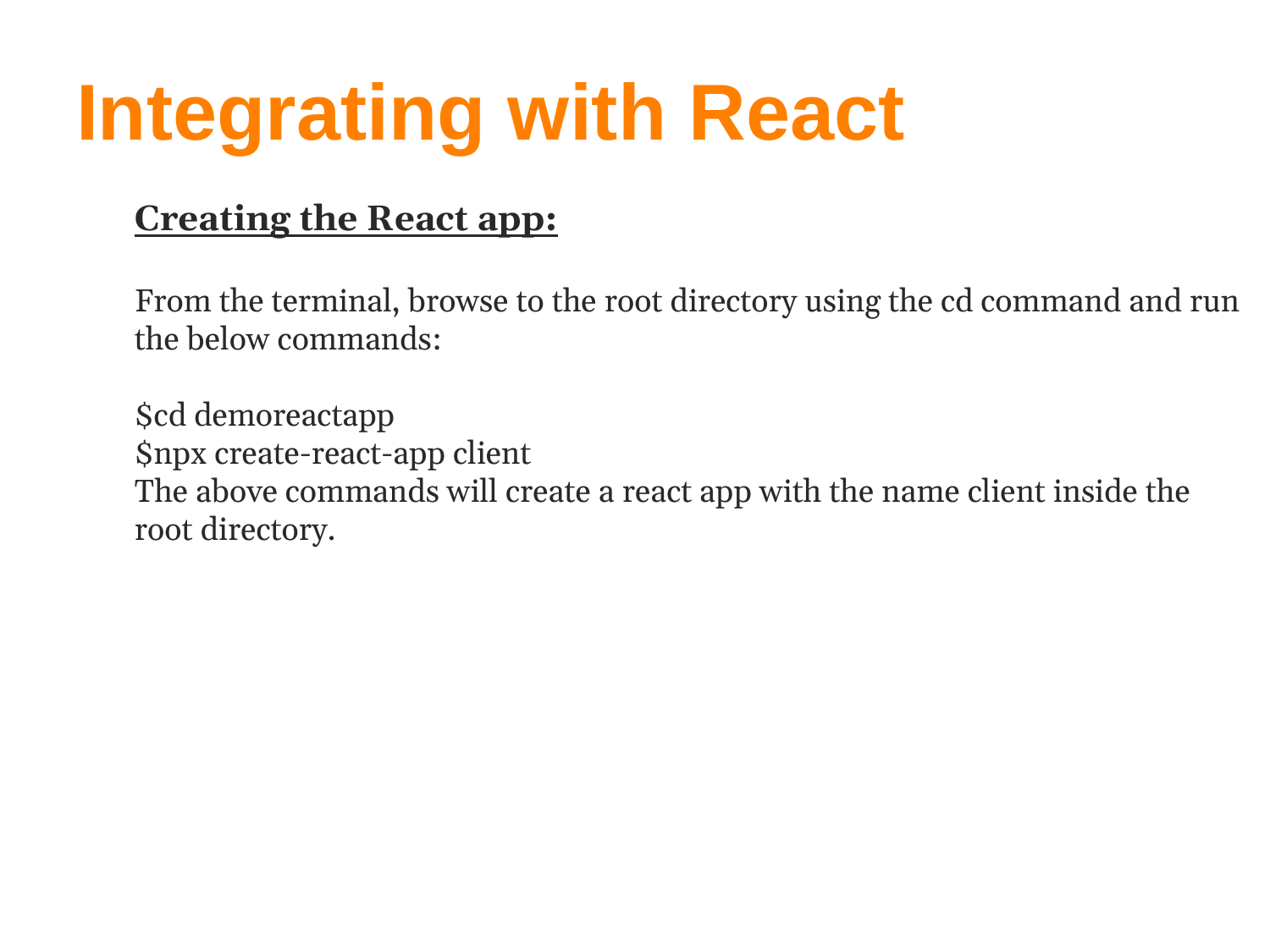

# Integrating with React
Creating the React app:

From the terminal, browse to the root directory using the cd command and run the below commands:

$cd demoreactapp
$npx create-react-app client
The above commands will create a react app with the name client inside the root directory.